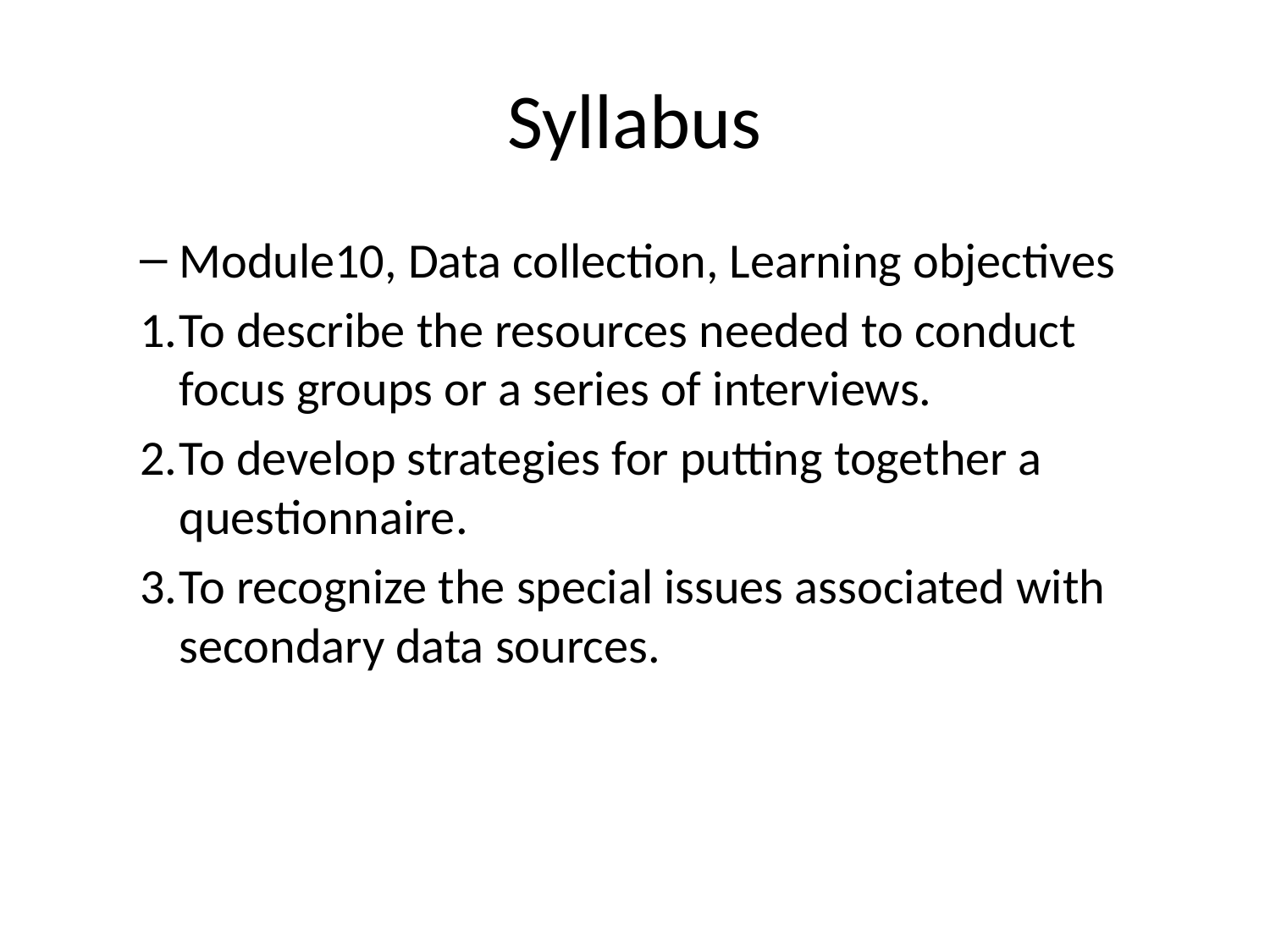

# Syllabus
Module10, Data collection, Learning objectives
To describe the resources needed to conduct focus groups or a series of interviews.
To develop strategies for putting together a questionnaire.
To recognize the special issues associated with secondary data sources.